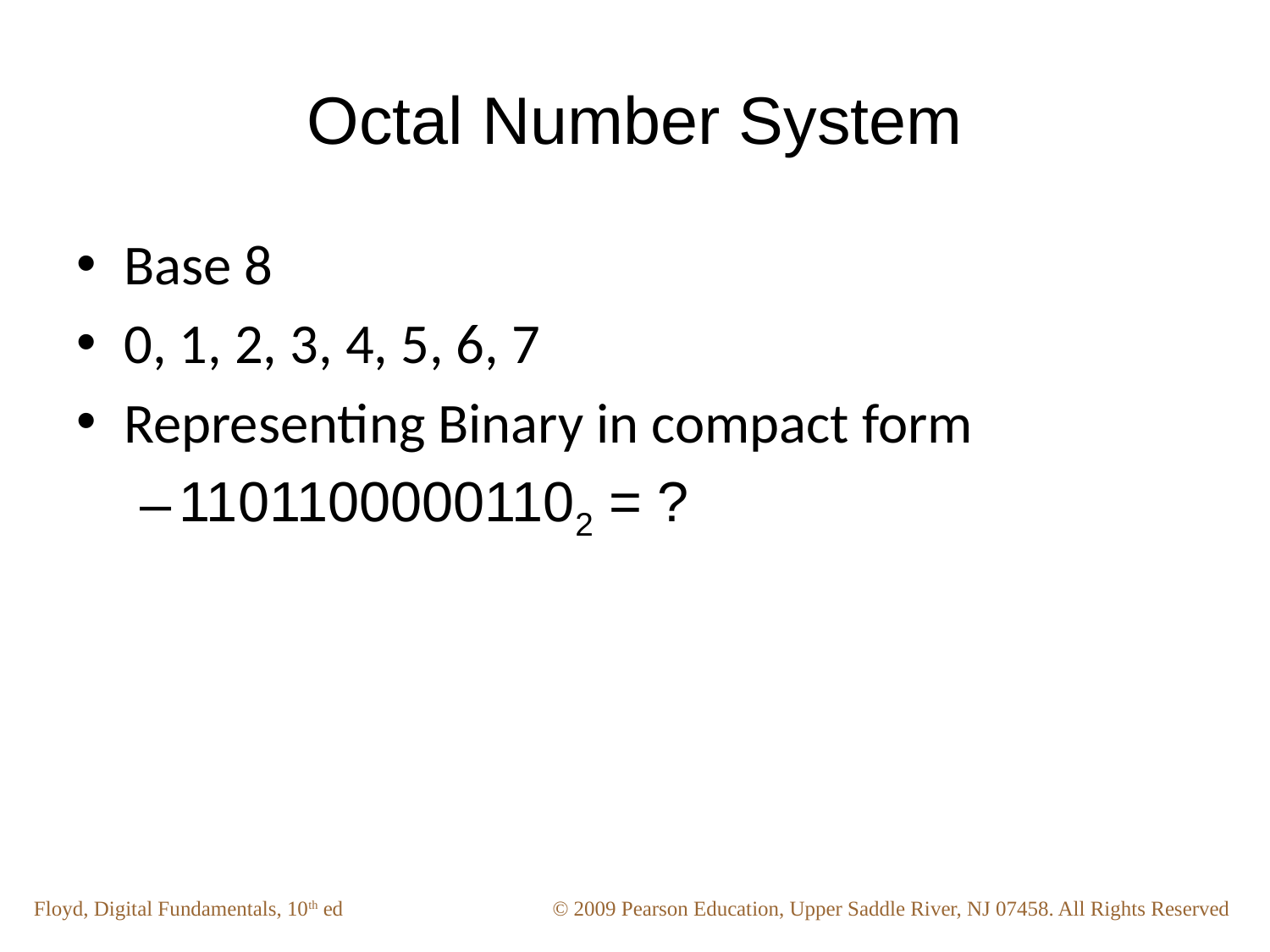

# Octal Number System
Base 8
0, 1, 2, 3, 4, 5, 6, 7
Representing Binary in compact form
11011000001102 = ?